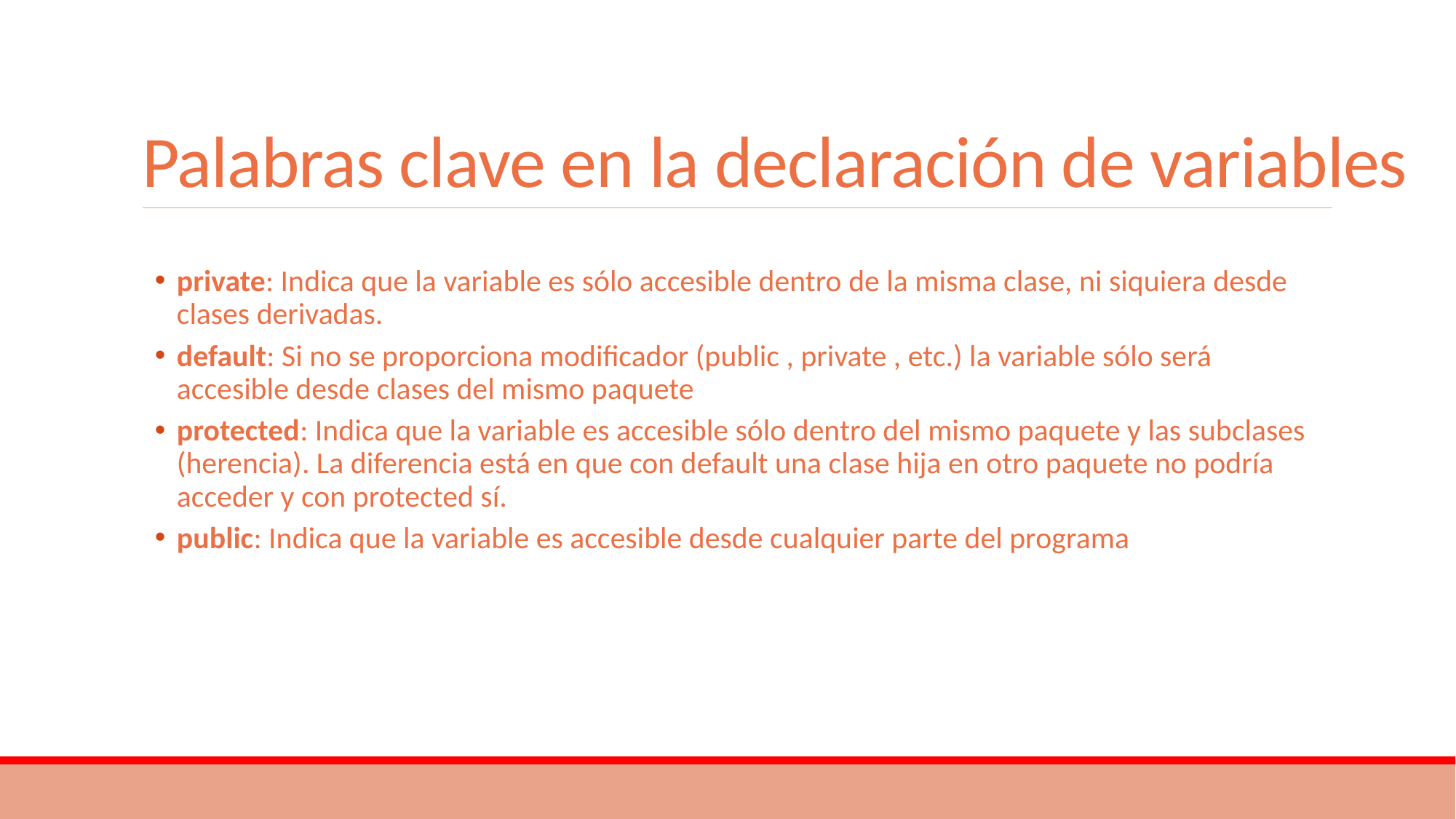

# Palabras clave en la declaración de variables

private: Indica que la variable es sólo accesible dentro de la misma clase, ni siquiera desde clases derivadas.
default: Si no se proporciona modificador (public , private , etc.) la variable sólo será accesible desde clases del mismo paquete
protected: Indica que la variable es accesible sólo dentro del mismo paquete y las subclases (herencia). La diferencia está en que con default una clase hija en otro paquete no podría acceder y con protected sí.
public: Indica que la variable es accesible desde cualquier parte del programa